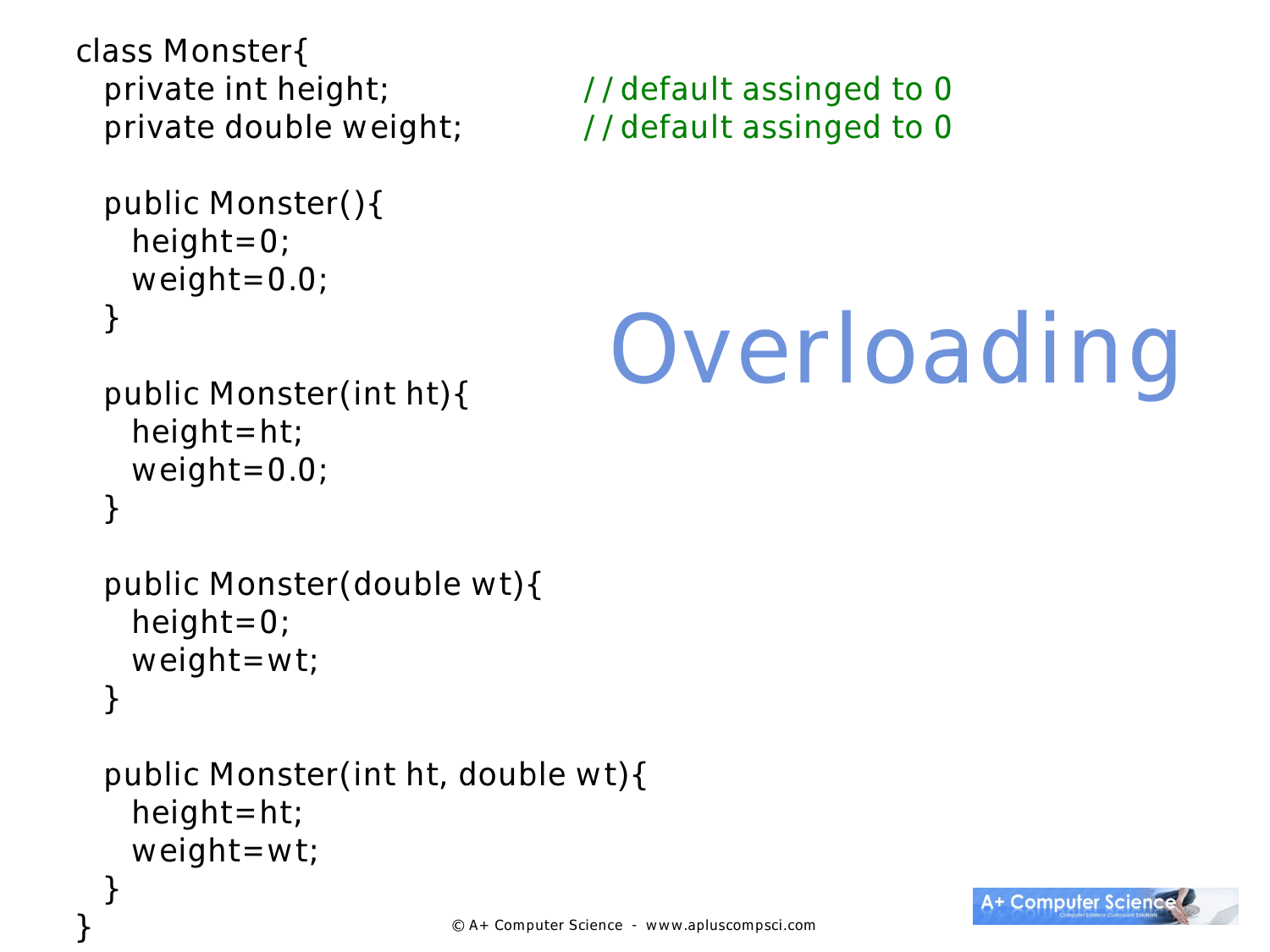

class Monster{
   private int height;		//default assinged to 0
   private double weight;	//default assinged to 0

   public Monster(){
      height=0;
      weight=0.0;
   }

   public Monster(int ht){
      height=ht;
      weight=0.0;
   }

   public Monster(double wt){
      height=0;
      weight=wt;
   }

   public Monster(int ht, double wt){
      height=ht;
      weight=wt;
   }
}

                   Overloading

© A+ Computer Science  -  www.apluscompsci.com